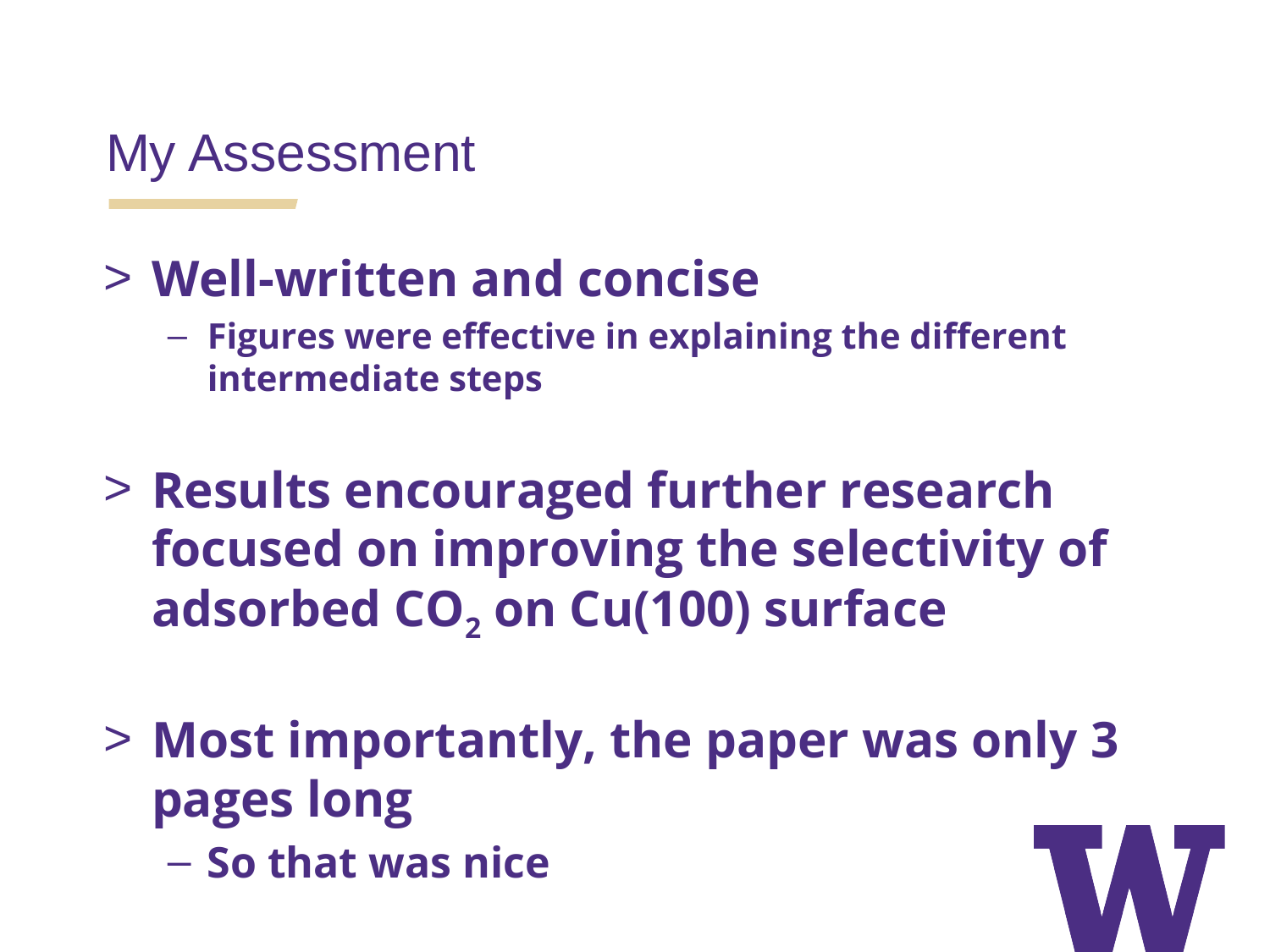

My Assessment
Well-written and concise
Figures were effective in explaining the different intermediate steps

Results encouraged further research focused on improving the selectivity of adsorbed CO2 on Cu(100) surface

Most importantly, the paper was only 3 pages long
So that was nice